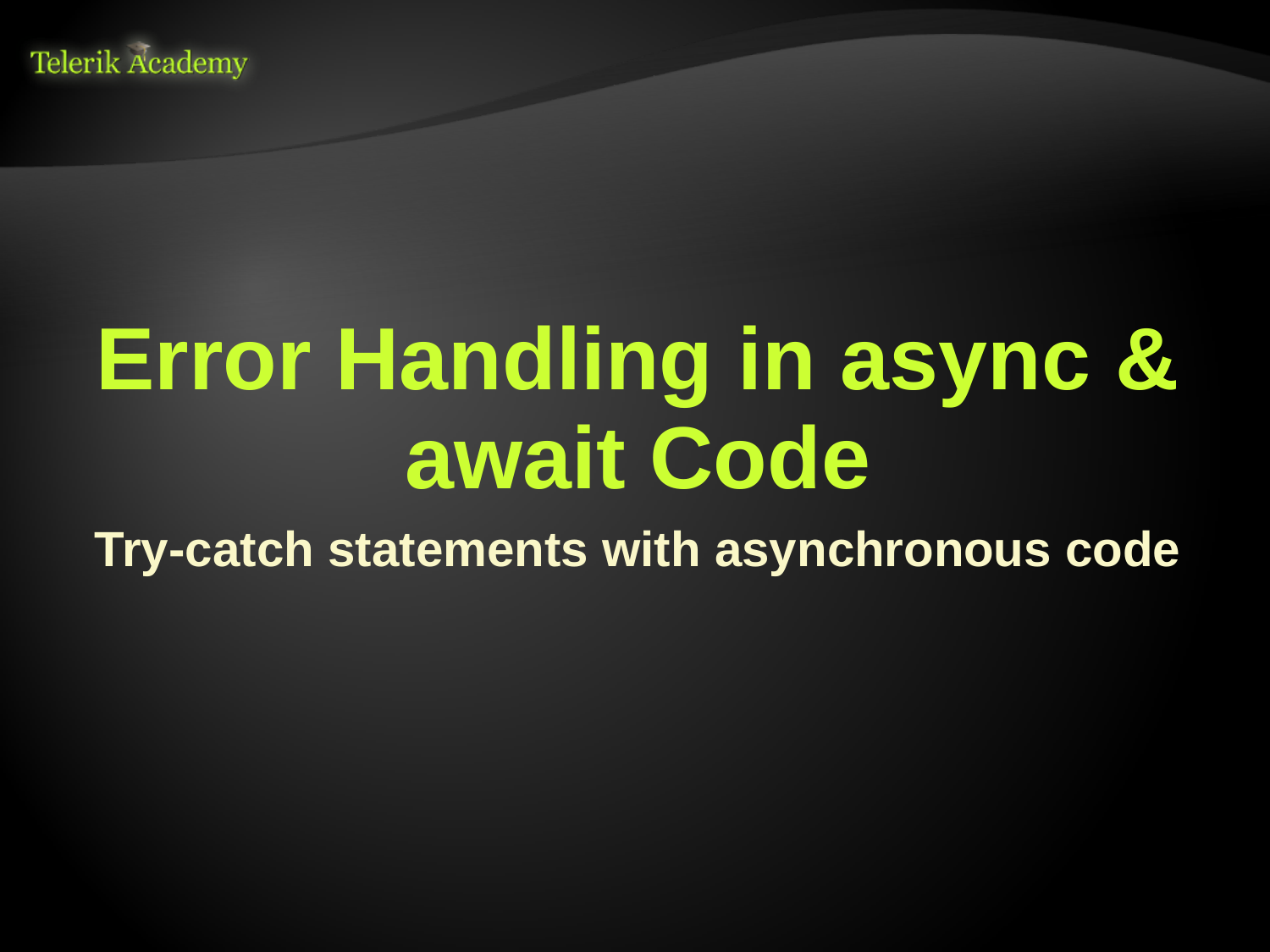

# Error Handling in async & await Code
Try-catch statements with asynchronous code